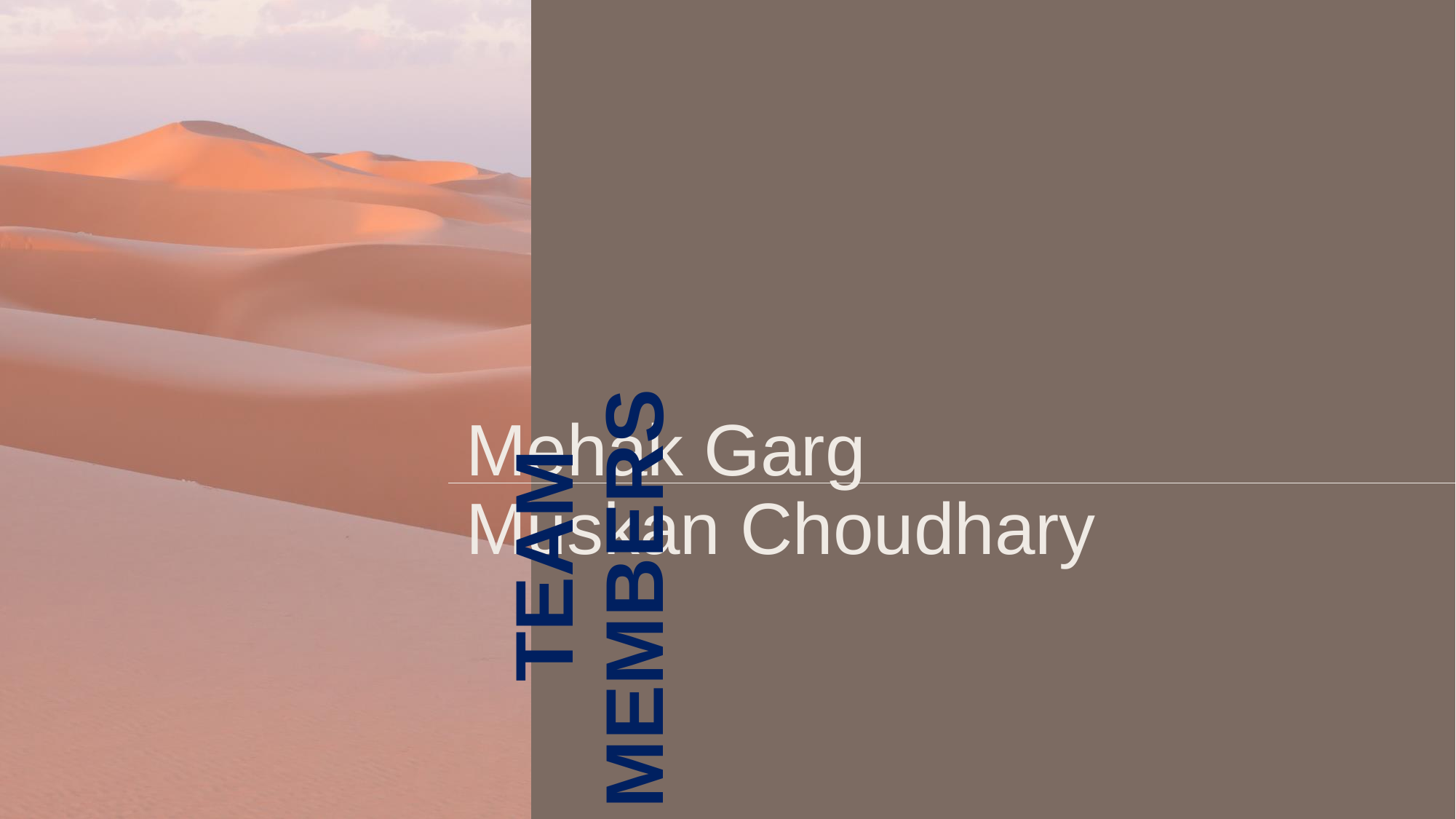

TEAM MEMBERS
# Mehak Garg Muskan Choudhary